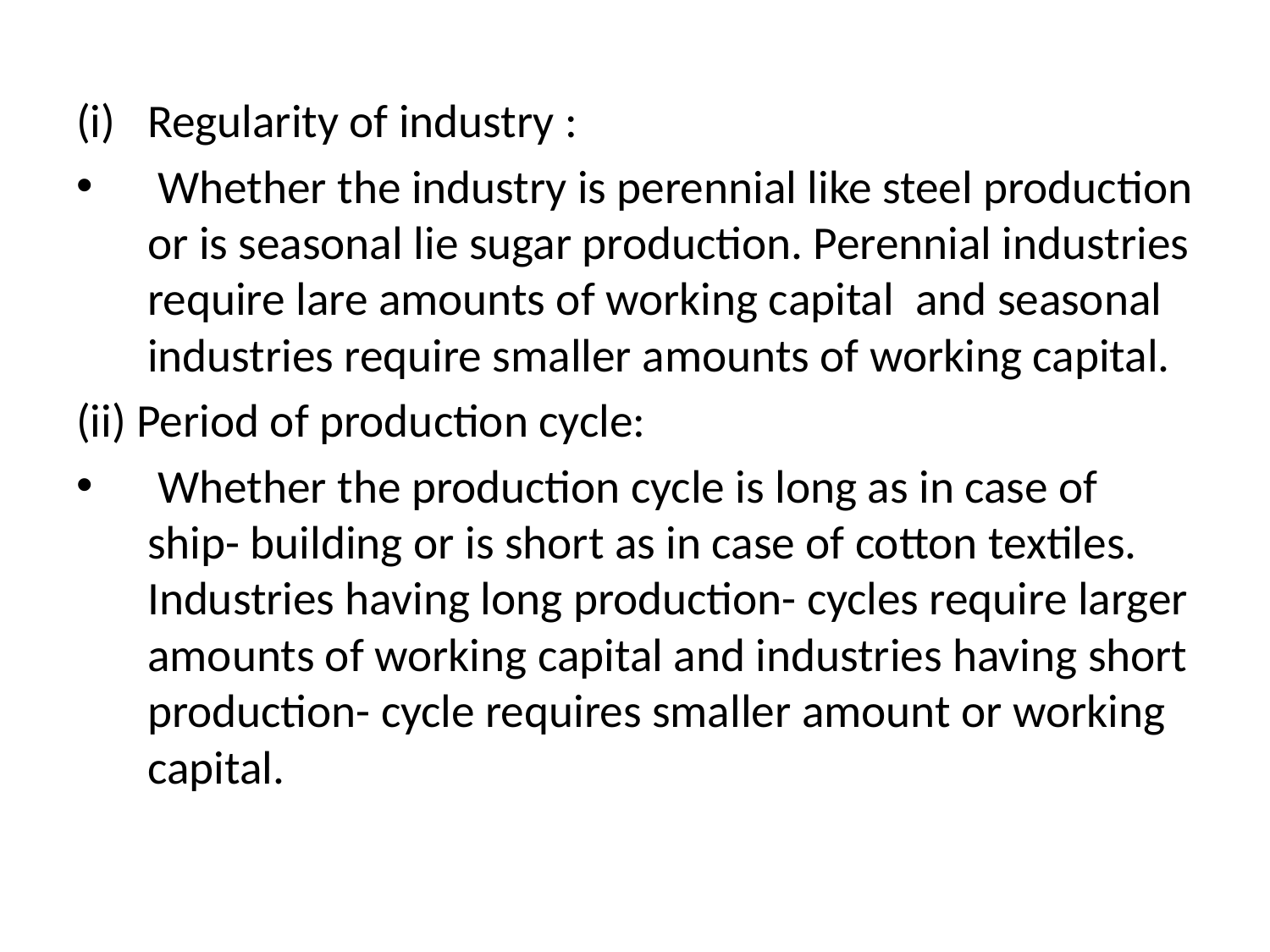

#
Regularity of industry :
 Whether the industry is perennial like steel production or is seasonal lie sugar production. Perennial industries require lare amounts of working capital  and seasonal industries require smaller amounts of working capital.
(ii) Period of production cycle:
 Whether the production cycle is long as in case of ship- building or is short as in case of cotton textiles. Industries having long production- cycles require larger amounts of working capital and industries having short production- cycle requires smaller amount or working capital.